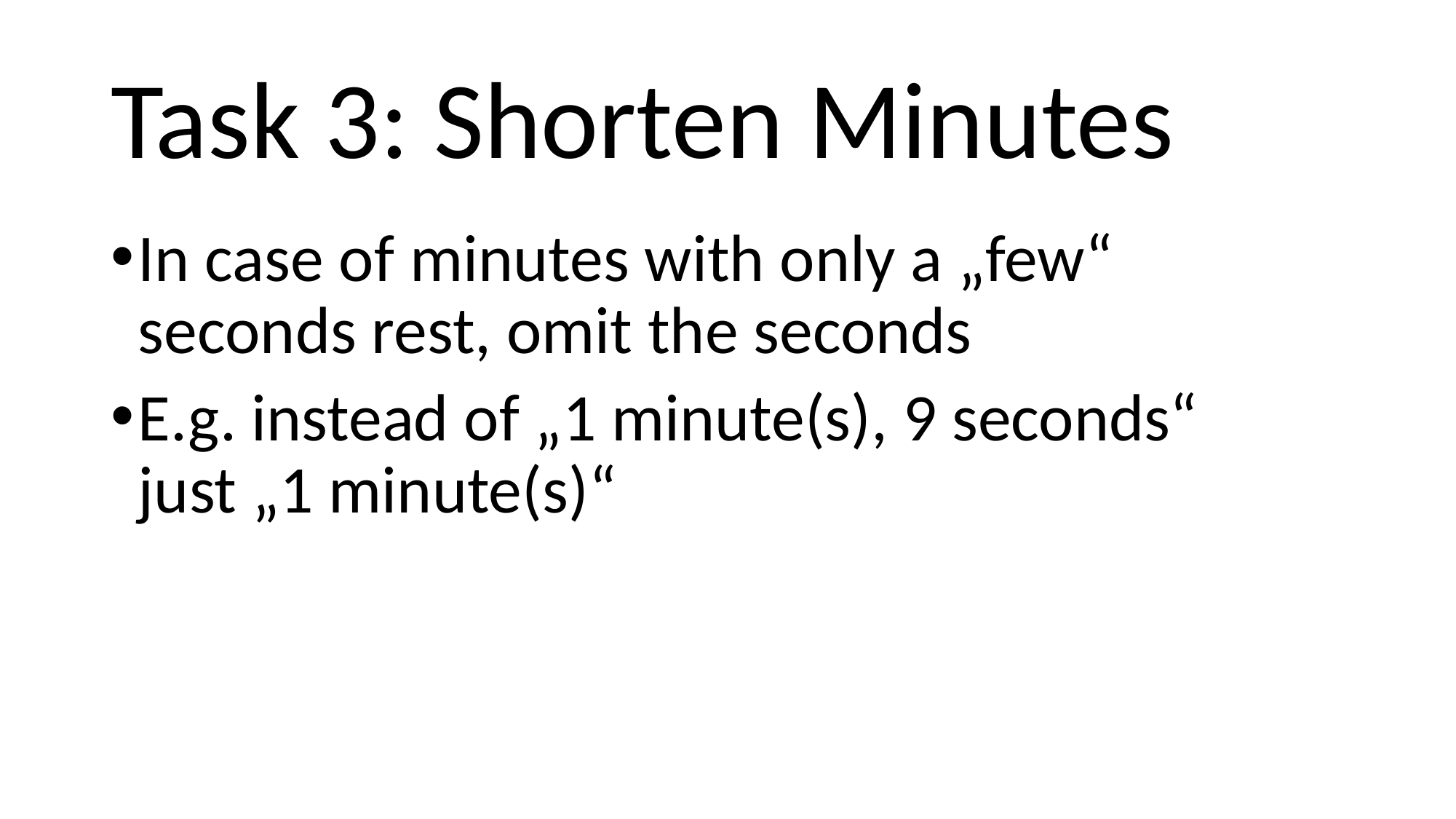

# Task 3: Shorten Minutes
In case of minutes with only a „few“ seconds rest, omit the seconds
E.g. instead of „1 minute(s), 9 seconds“
just „1 minute(s)“